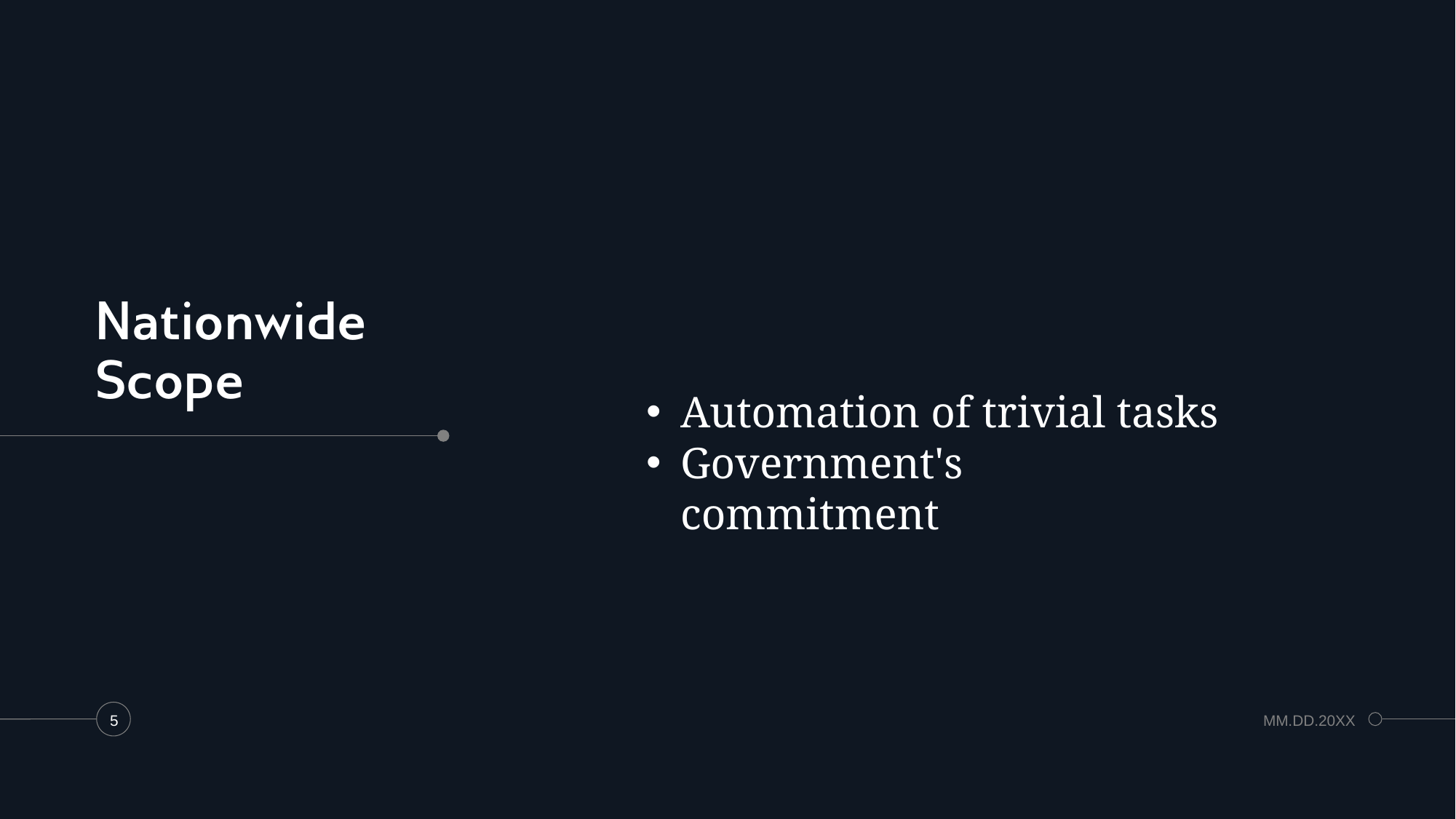

# Nationwide Scope
Automation of trivial tasks
Government's commitment
MM.DD.20XX
5